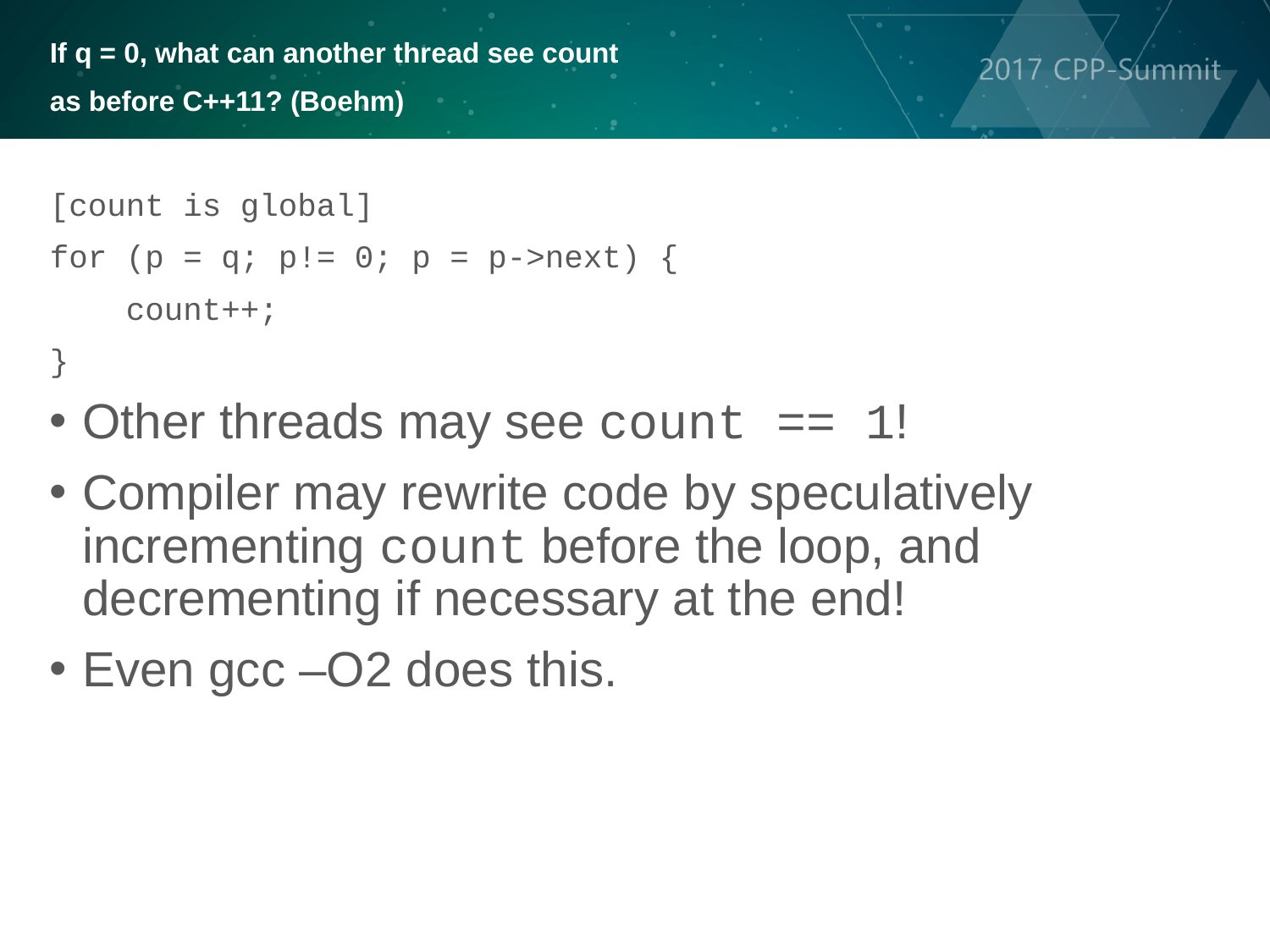

If q = 0, what can another thread see count
as before C++11? (Boehm)
[count is global]
for (p = q; p!= 0; p = p->next) {
    count++;
}
Other threads may see count == 1!
Compiler may rewrite code by speculatively incrementing count before the loop, and decrementing if necessary at the end!
Even gcc –O2 does this.